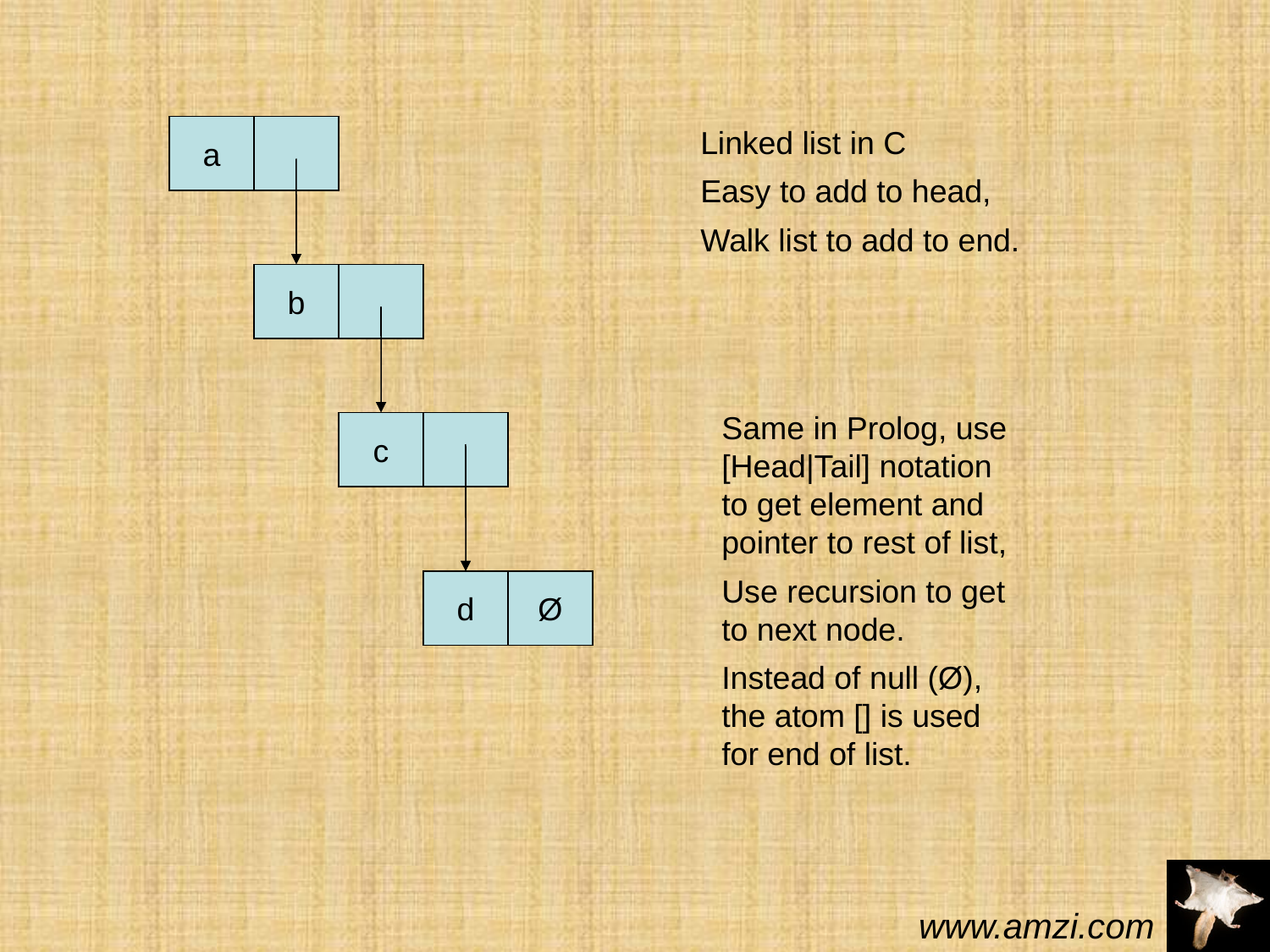

a

Linked list in C
Easy to add to head,
Walk list to add to end.

b

Same in Prolog, use [Head|Tail] notation to get element and pointer to rest of list,
Use recursion to get to next node.
Instead of null (Ø), the atom [] is used for end of list.
c

d
Ø